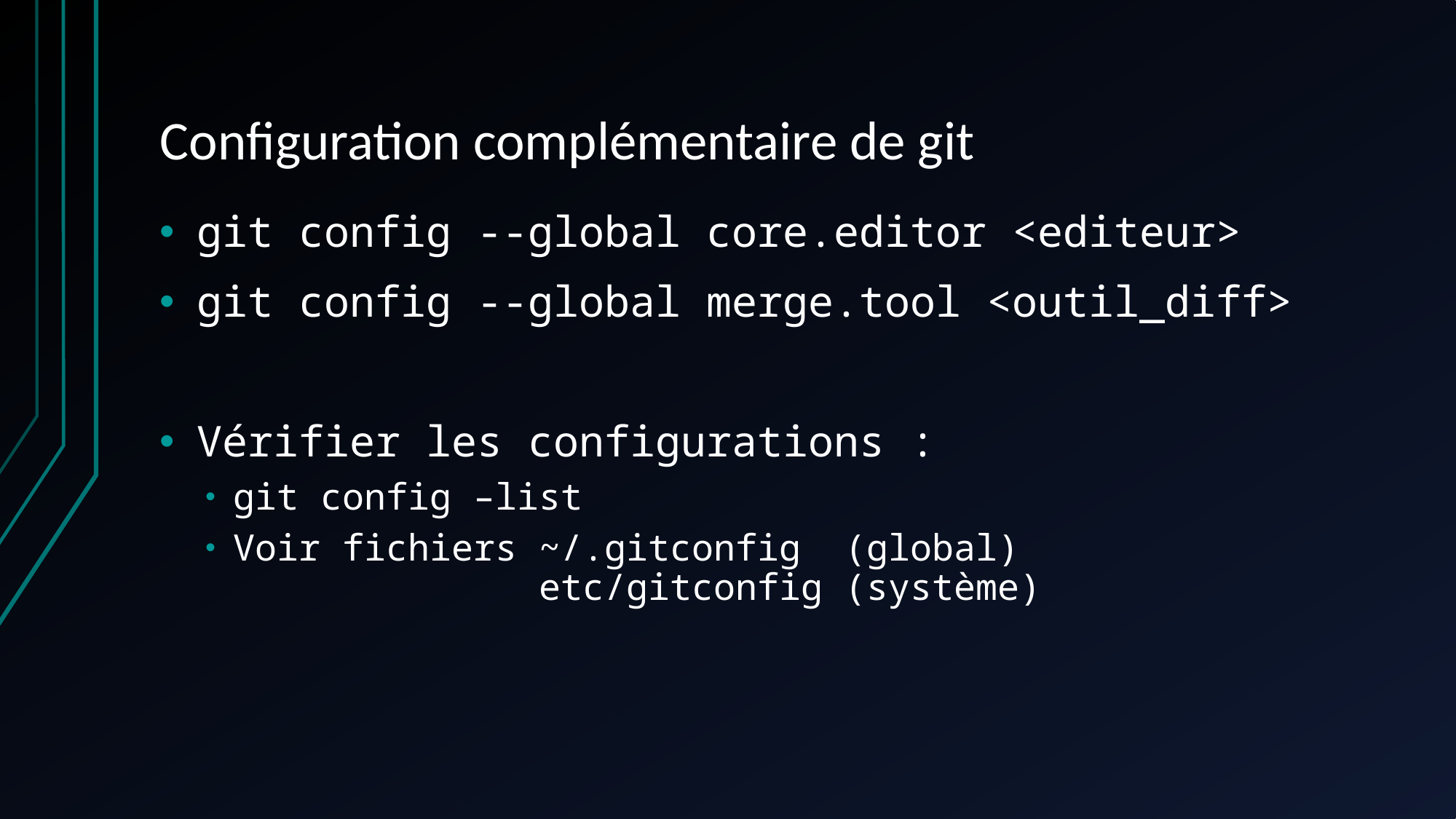

# Configuration complémentaire de git
git config --global core.editor <editeur>
git config --global merge.tool <outil_diff>

Vérifier les configurations :
git config –list
Voir fichiers ~/.gitconfig  (global)
              etc/gitconfig (système)